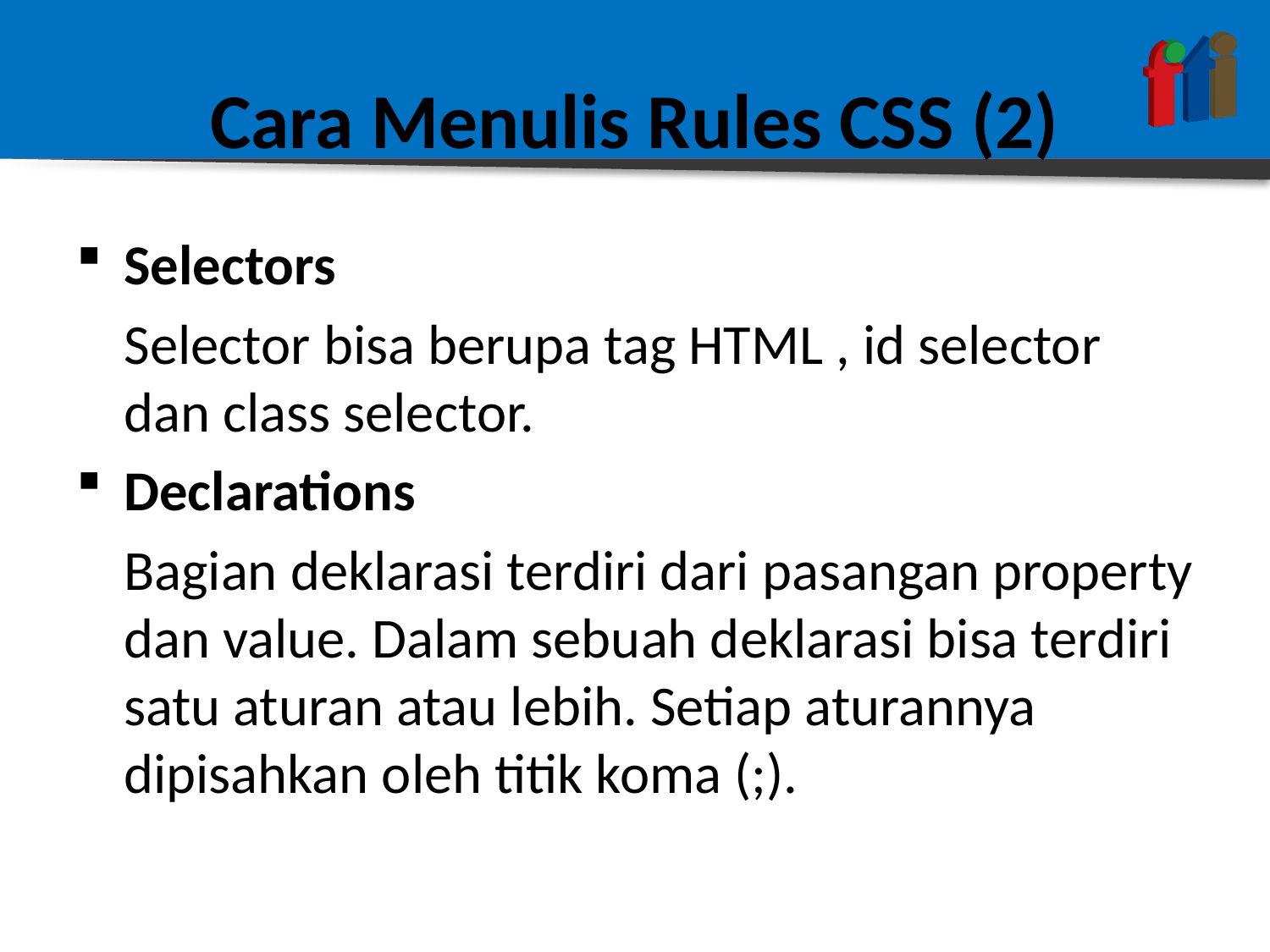

# Cara Menulis Rules CSS (2)
Selectors
	Selector bisa berupa tag HTML , id selector dan class selector.
Declarations
	Bagian deklarasi terdiri dari pasangan property dan value. Dalam sebuah deklarasi bisa terdiri satu aturan atau lebih. Setiap aturannya dipisahkan oleh titik koma (;).